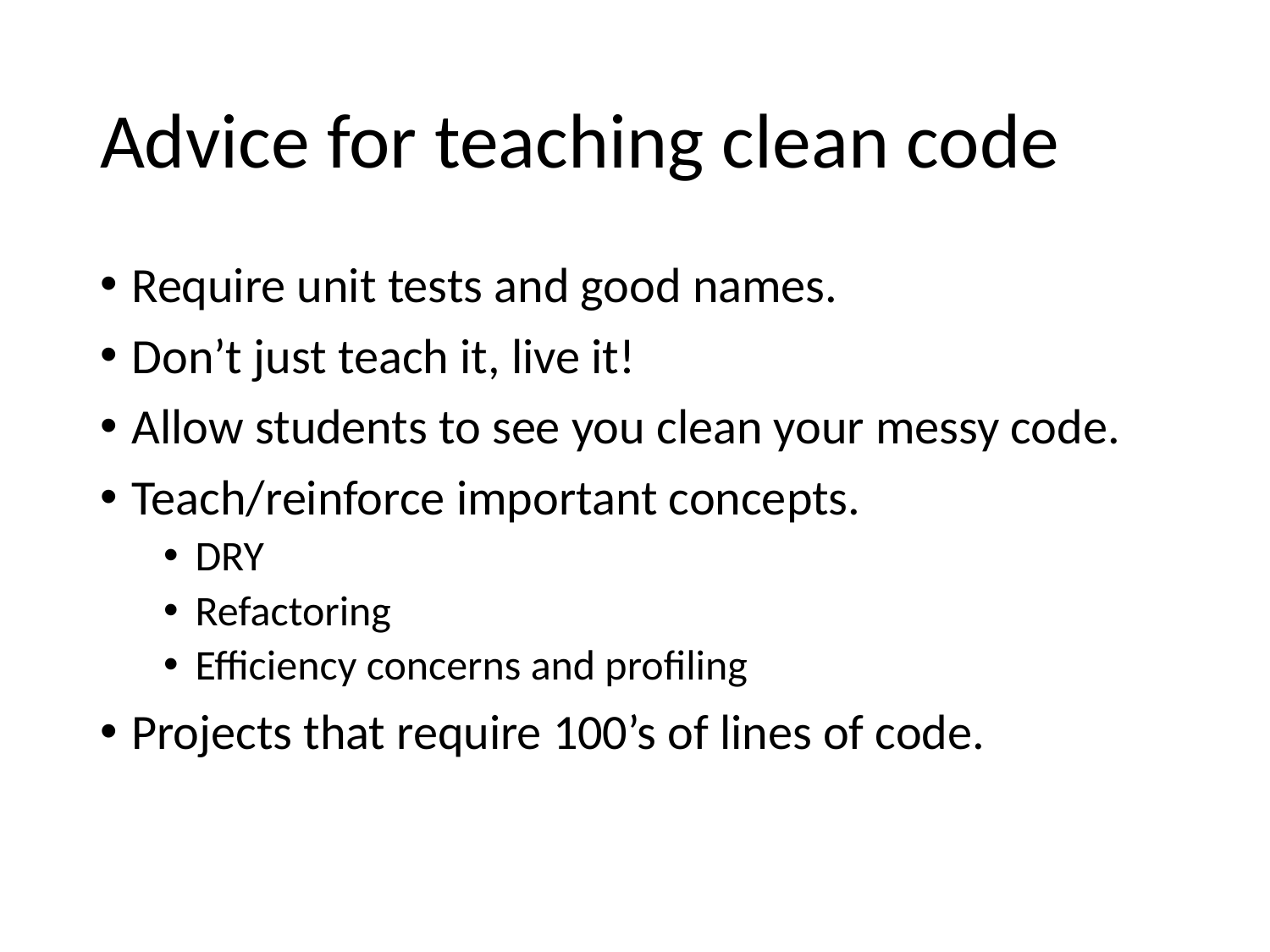

# Advice for teaching clean code
Require unit tests and good names.
Don’t just teach it, live it!
Allow students to see you clean your messy code.
Teach/reinforce important concepts.
DRY
Refactoring
Efficiency concerns and profiling
Projects that require 100’s of lines of code.